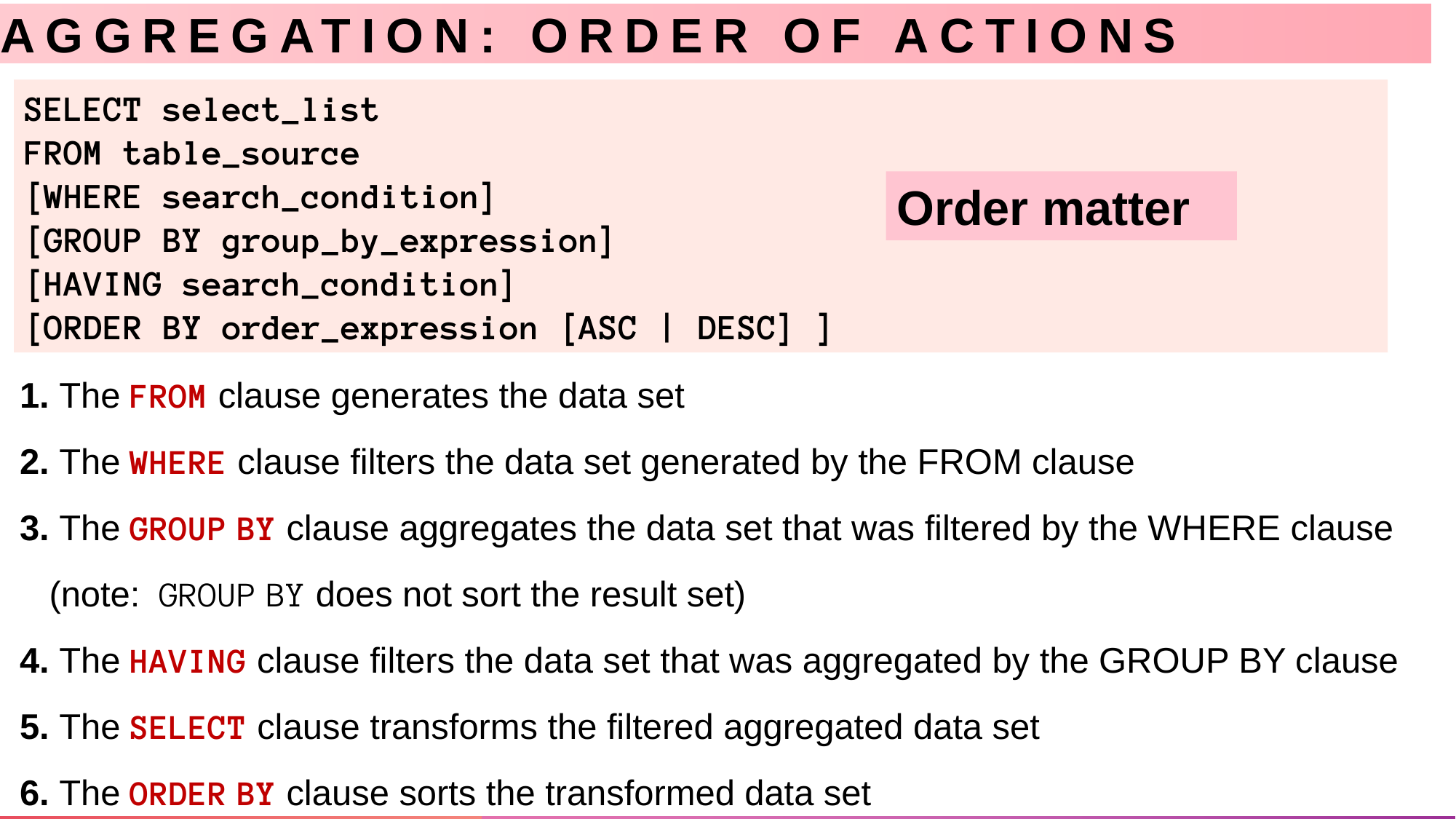

# Aggregation: Order of Actions
SELECT select_list
FROM table_source
[WHERE search_condition]
[GROUP BY group_by_expression]
[HAVING search_condition]
[ORDER BY order_expression [ASC | DESC] ]
Order matter
  1. The FROM clause generates the data set
  2. The WHERE clause filters the data set generated by the FROM clause
  3. The GROUP BY clause aggregates the data set that was filtered by the WHERE clause
     (note:  GROUP BY does not sort the result set)
  4. The HAVING clause filters the data set that was aggregated by the GROUP BY clause
  5. The SELECT clause transforms the filtered aggregated data set
  6. The ORDER BY clause sorts the transformed data set